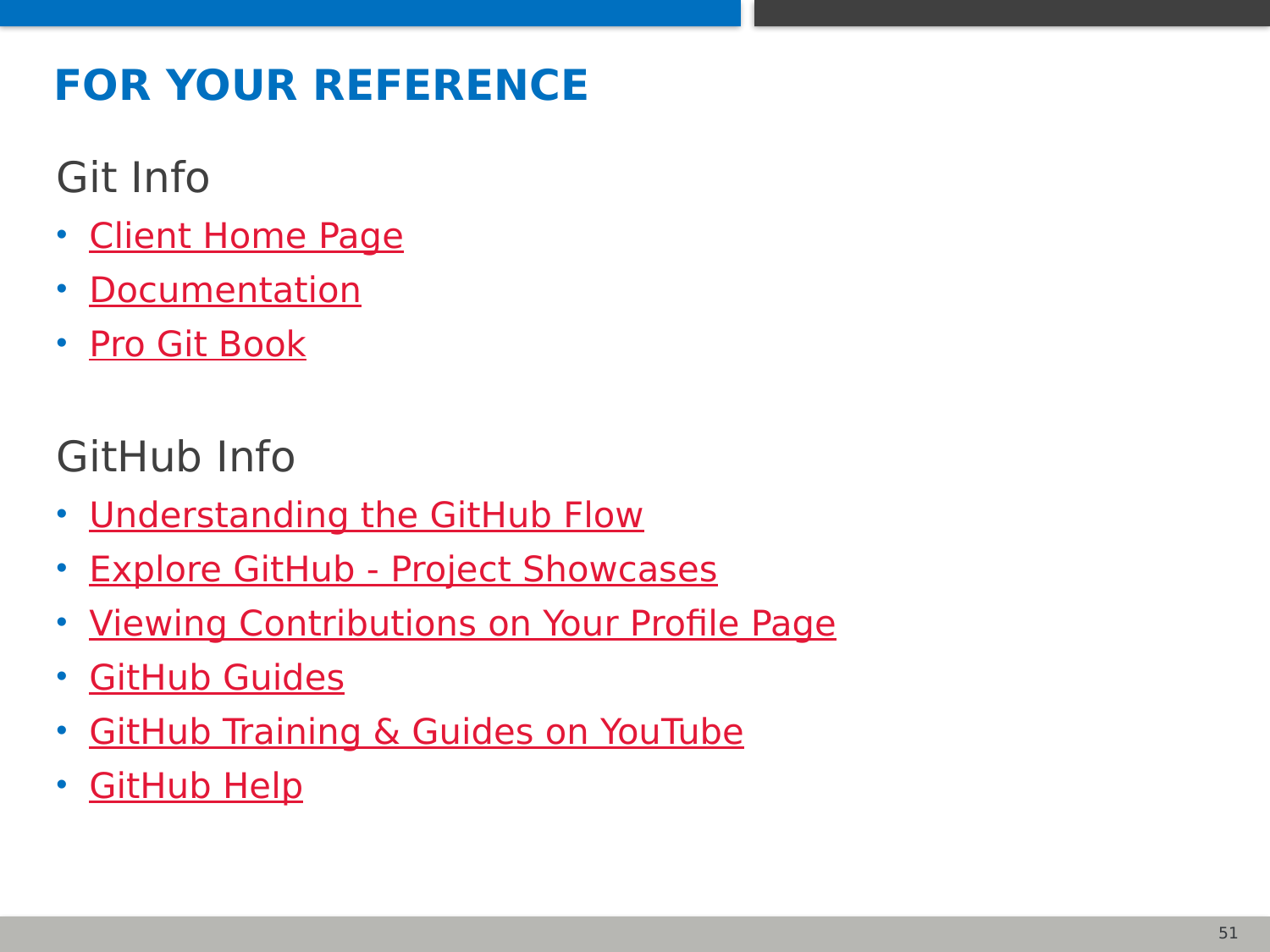

# for your reference
Git Info
Client Home Page
Documentation
Pro Git Book

GitHub Info
Understanding the GitHub Flow
Explore GitHub - Project Showcases
Viewing Contributions on Your Profile Page
GitHub Guides
GitHub Training & Guides on YouTube
GitHub Help